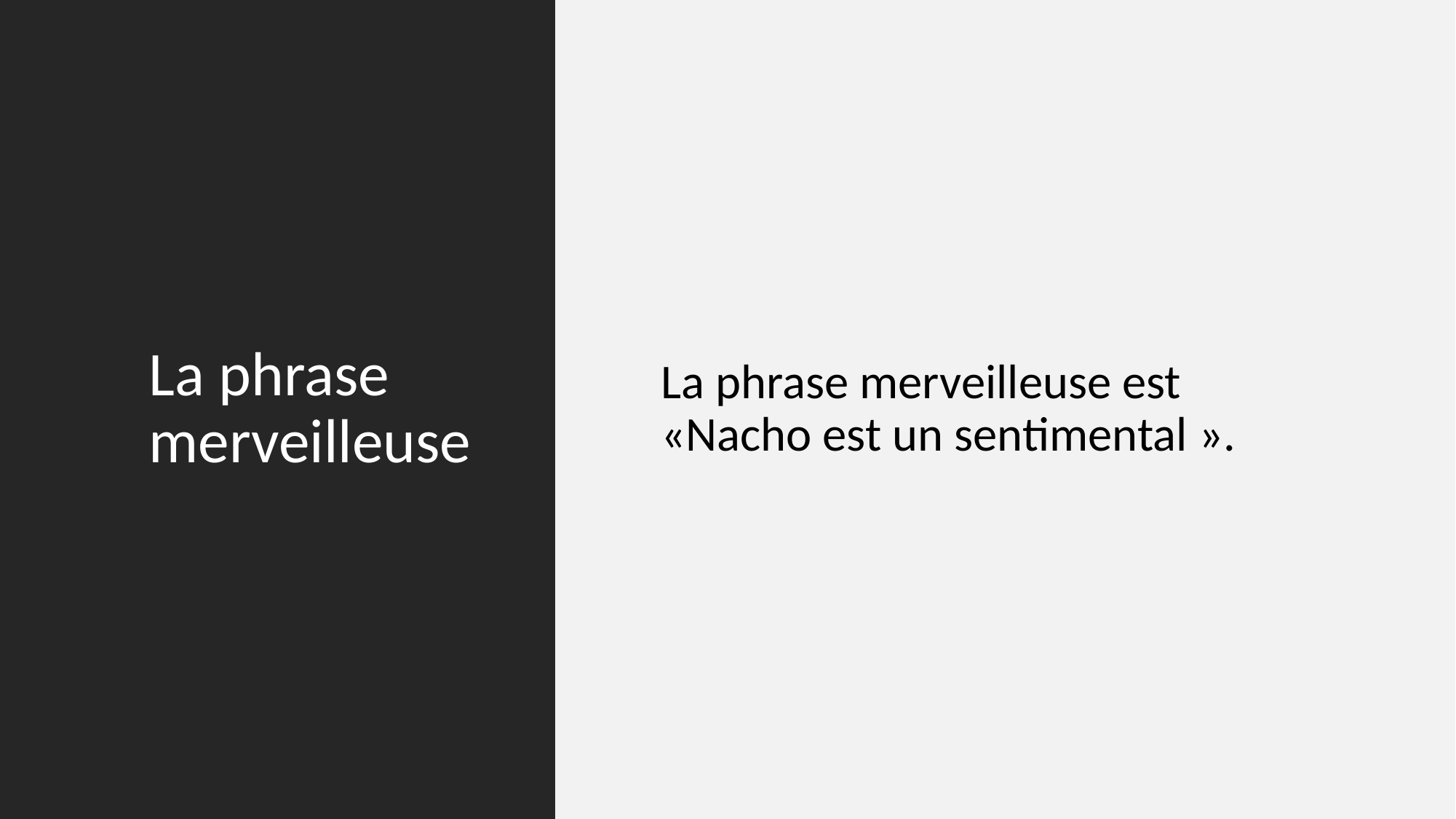

# La phrase merveilleuse
La phrase merveilleuse est «Nacho est un sentimental ».